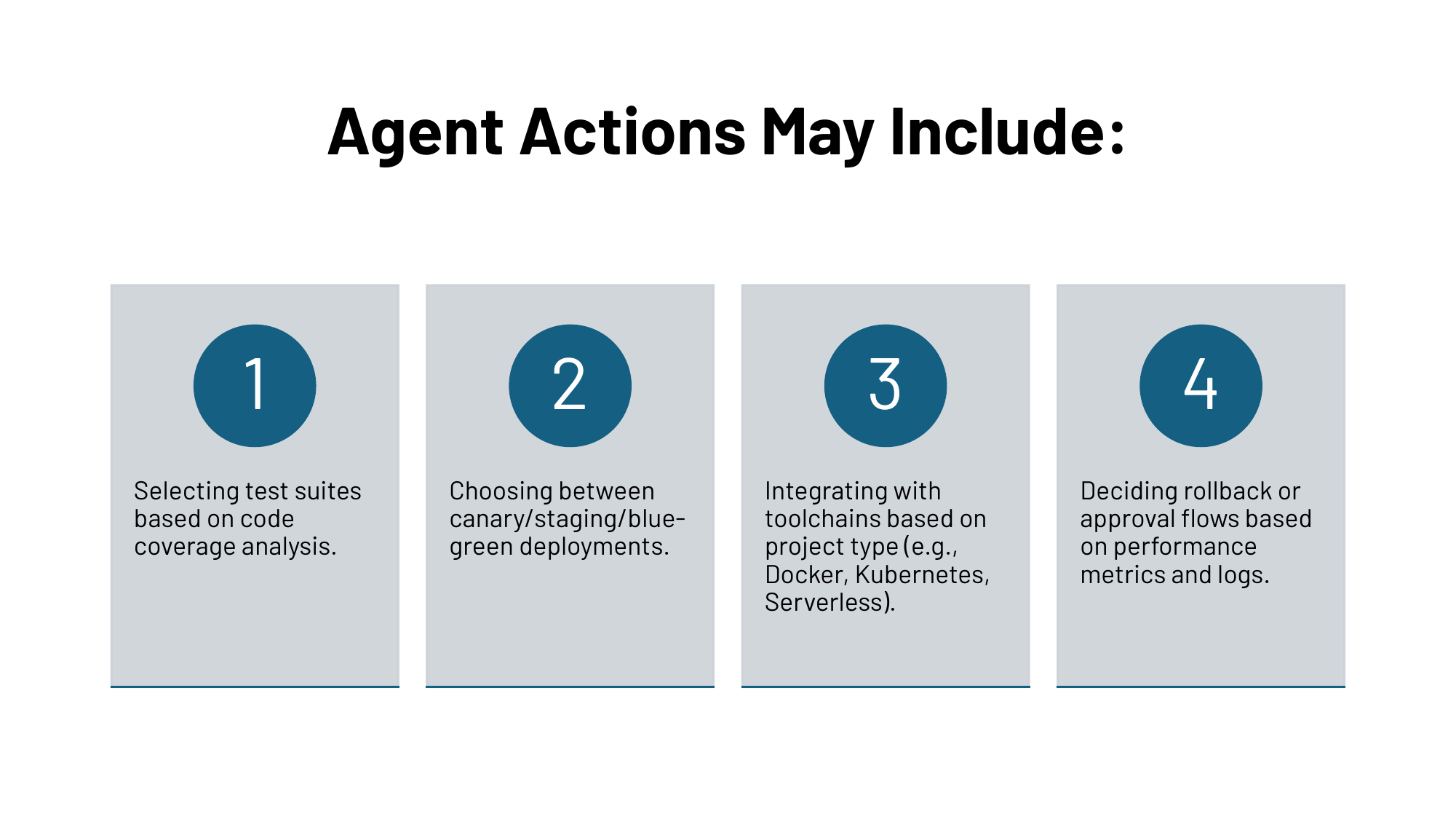

# Agent Actions May Include:
Selecting test suites based on code coverage analysis.
1
Choosing between canary/staging/blue-green deployments.
2
Integrating with toolchains based on project type (e.g., Docker, Kubernetes, Serverless).
3
Deciding rollback or approval flows based on performance metrics and logs.
4